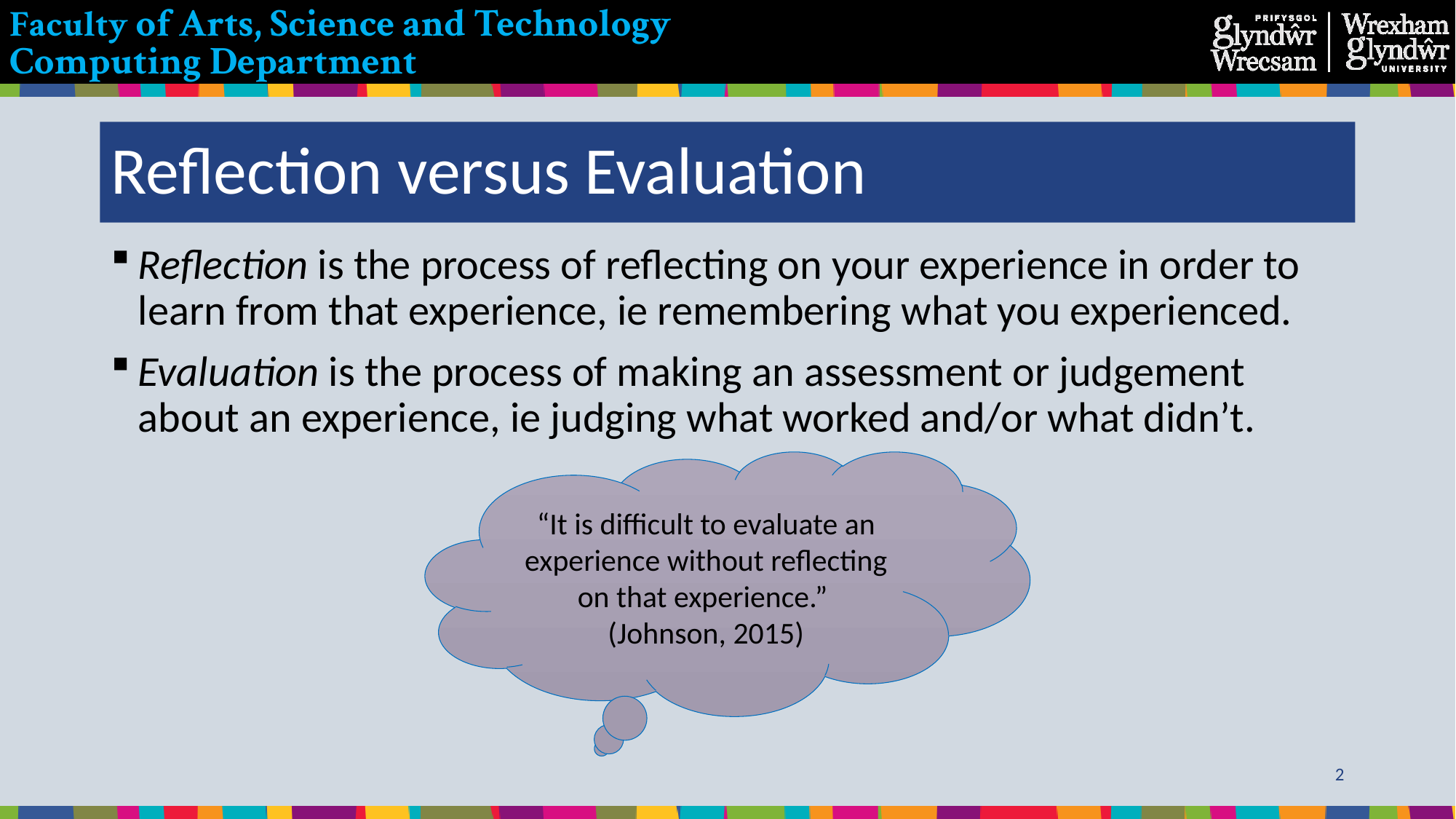

# Reflection versus Evaluation
Reflection is the process of reflecting on your experience in order to learn from that experience, ie remembering what you experienced.
Evaluation is the process of making an assessment or judgement about an experience, ie judging what worked and/or what didn’t.

“It is difficult to evaluate an experience without reflecting on that experience.”  (Johnson, 2015)
2